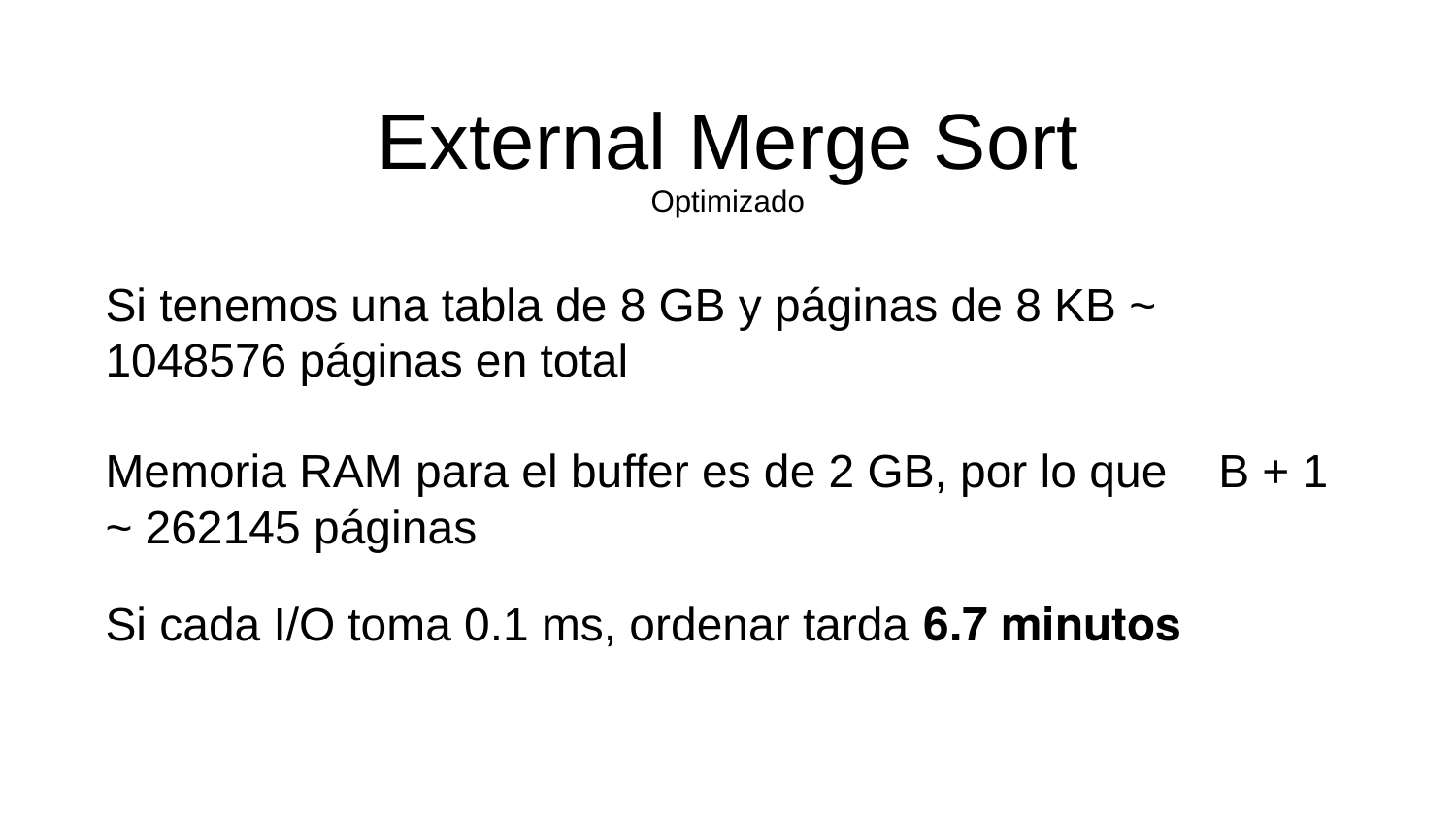

External Merge Sort
Optimizado
Si tenemos una tabla de 8 GB y páginas de 8 KB ~ 1048576 páginas en total
Memoria RAM para el buffer es de 2 GB, por lo que    B + 1 ~ 262145 páginas
Si cada I/O toma 0.1 ms, ordenar tarda 6.7 minutos